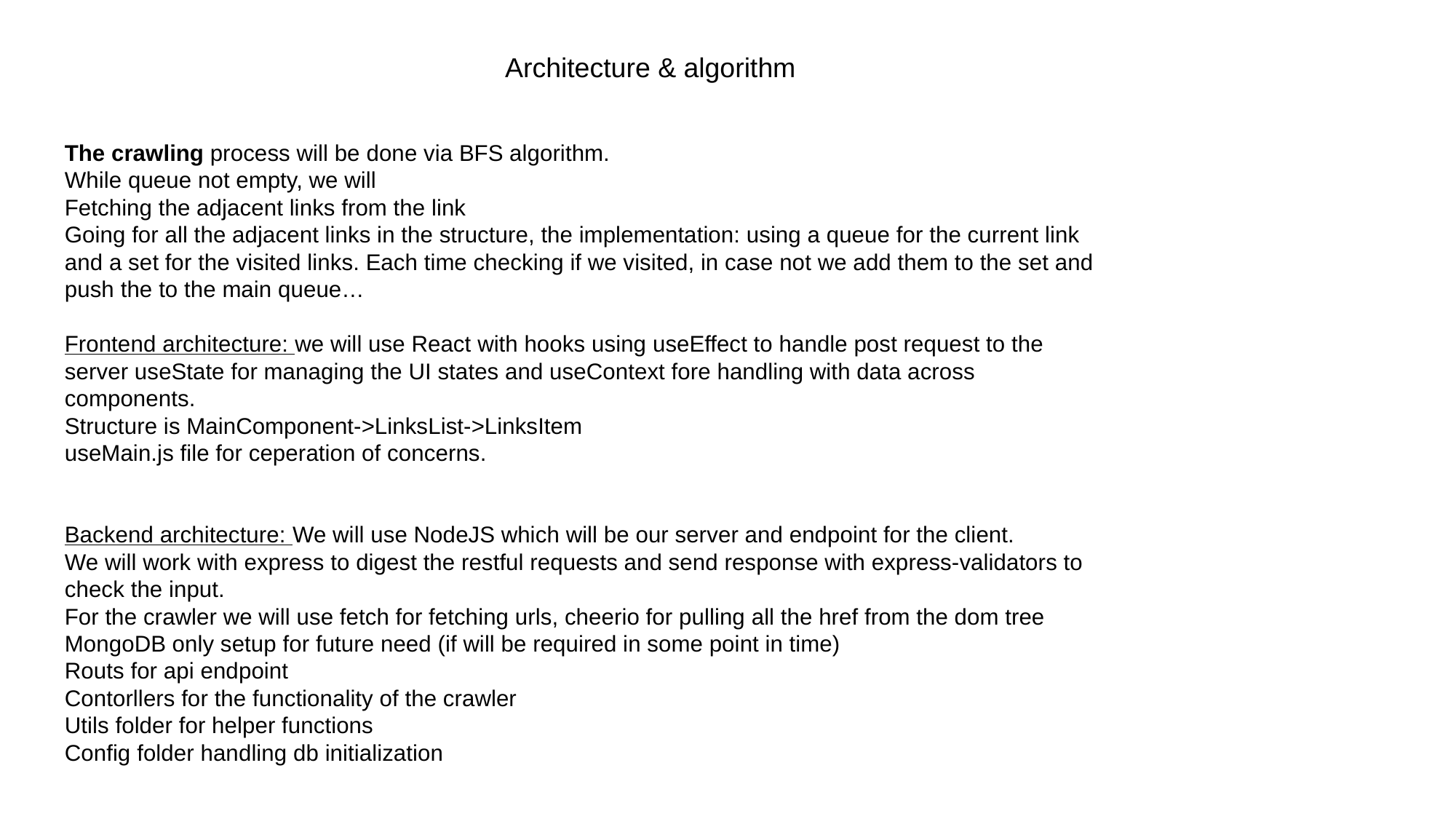

Architecture & algorithm
The crawling process will be done via BFS algorithm.
While queue not empty, we will
Fetching the adjacent links from the link
Going for all the adjacent links in the structure, the implementation: using a queue for the current link and a set for the visited links. Each time checking if we visited, in case not we add them to the set and push the to the main queue…

Frontend architecture: we will use React with hooks using useEffect to handle post request to the server useState for managing the UI states and useContext fore handling with data across components.
Structure is MainComponent->LinksList->LinksItem
useMain.js file for ceperation of concerns.

Backend architecture: We will use NodeJS which will be our server and endpoint for the client.
We will work with express to digest the restful requests and send response with express-validators to check the input.
For the crawler we will use fetch for fetching urls, cheerio for pulling all the href from the dom tree
MongoDB only setup for future need (if will be required in some point in time)
Routs for api endpoint
Contorllers for the functionality of the crawler
Utils folder for helper functions
Config folder handling db initialization